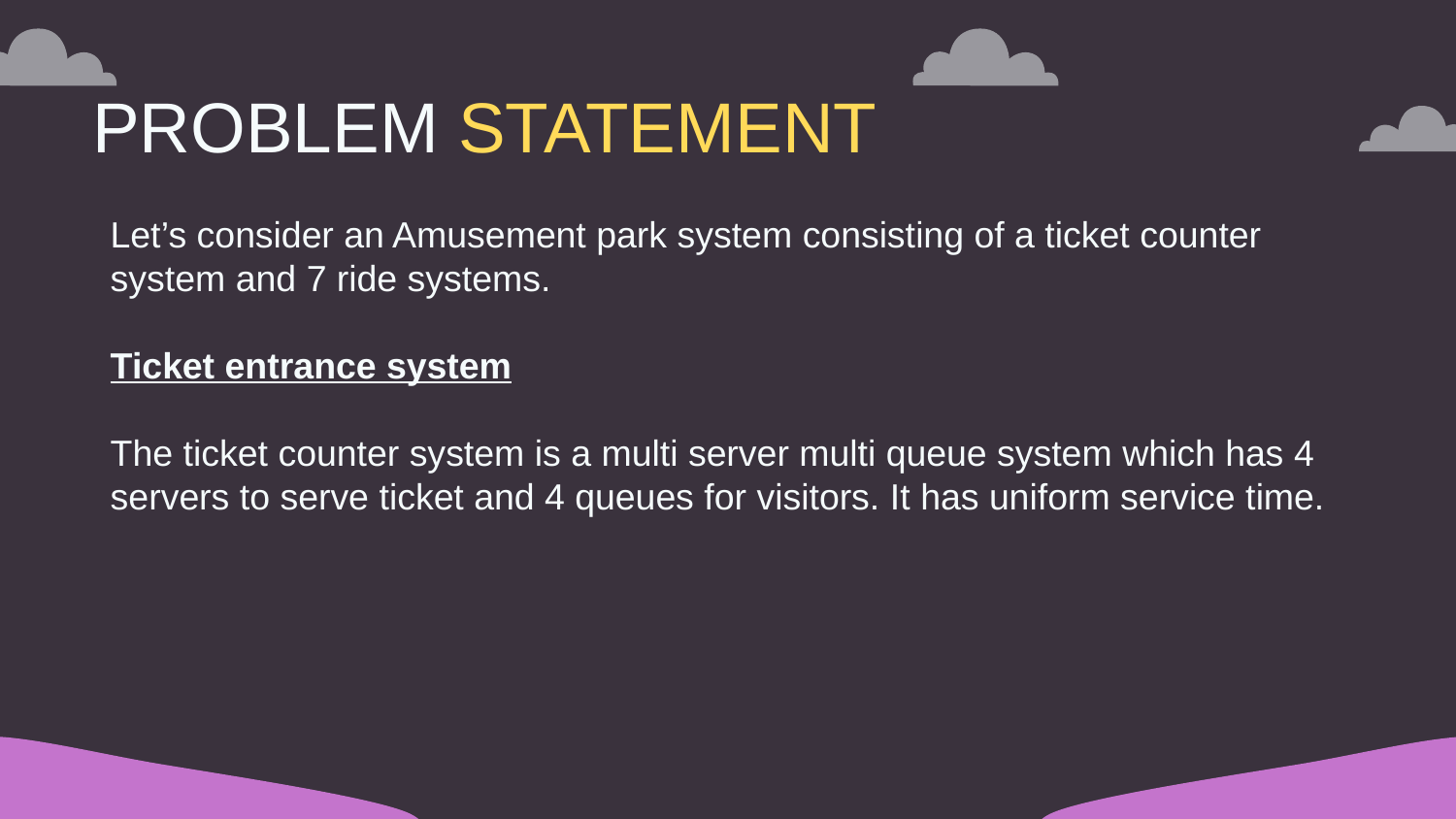

# PROBLEM STATEMENT
Let’s consider an Amusement park system consisting of a ticket counter system and 7 ride systems.

Ticket entrance system

The ticket counter system is a multi server multi queue system which has 4 servers to serve ticket and 4 queues for visitors. It has uniform service time.